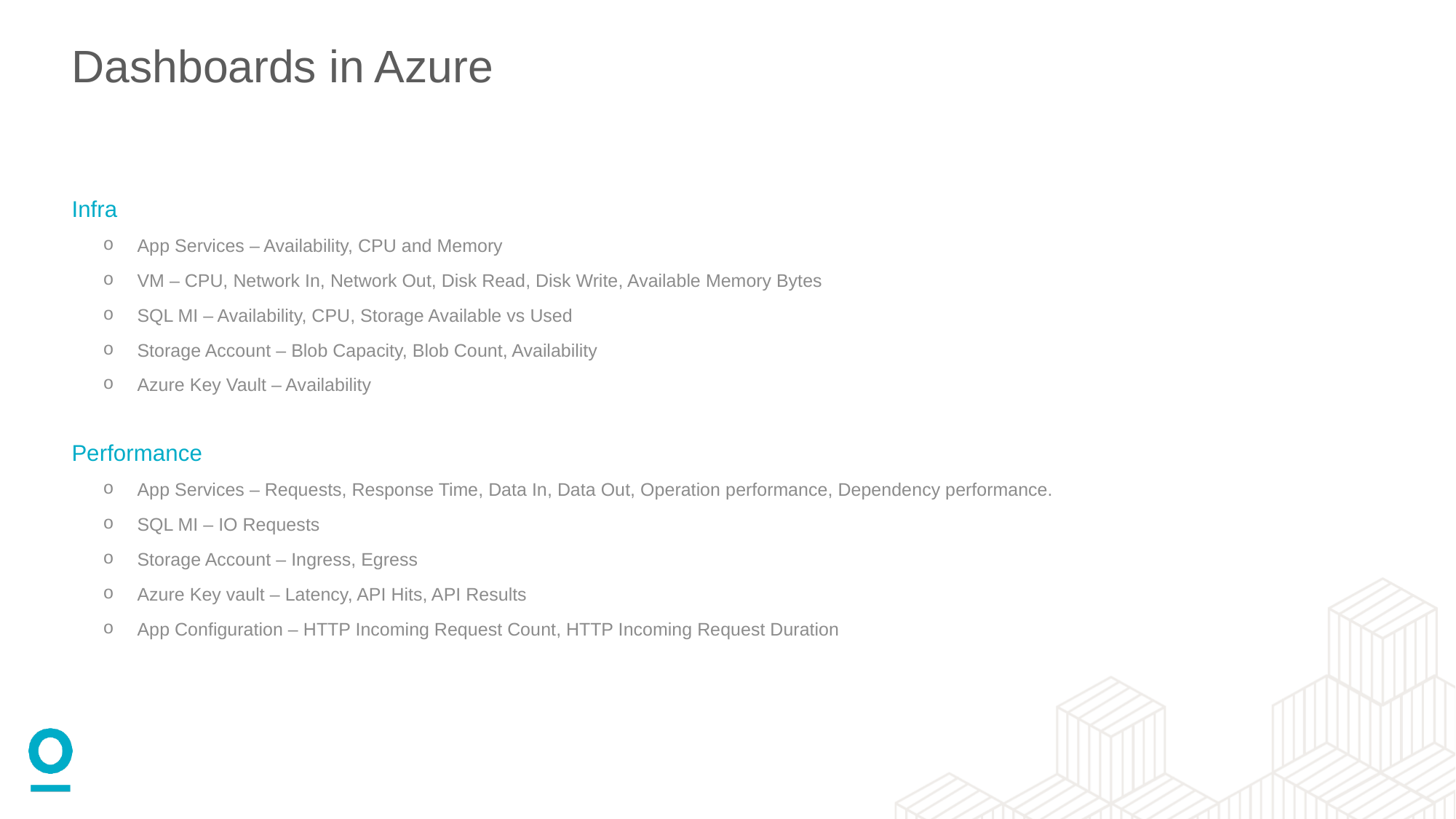

# Dashboards in Azure
Infra
App Services – Availability, CPU and Memory
VM – CPU, Network In, Network Out, Disk Read, Disk Write, Available Memory Bytes
SQL MI – Availability, CPU, Storage Available vs Used
Storage Account – Blob Capacity, Blob Count, Availability
Azure Key Vault – Availability

Performance
App Services – Requests, Response Time, Data In, Data Out, Operation performance, Dependency performance.
SQL MI – IO Requests
Storage Account – Ingress, Egress
Azure Key vault – Latency, API Hits, API Results
App Configuration – HTTP Incoming Request Count, HTTP Incoming Request Duration